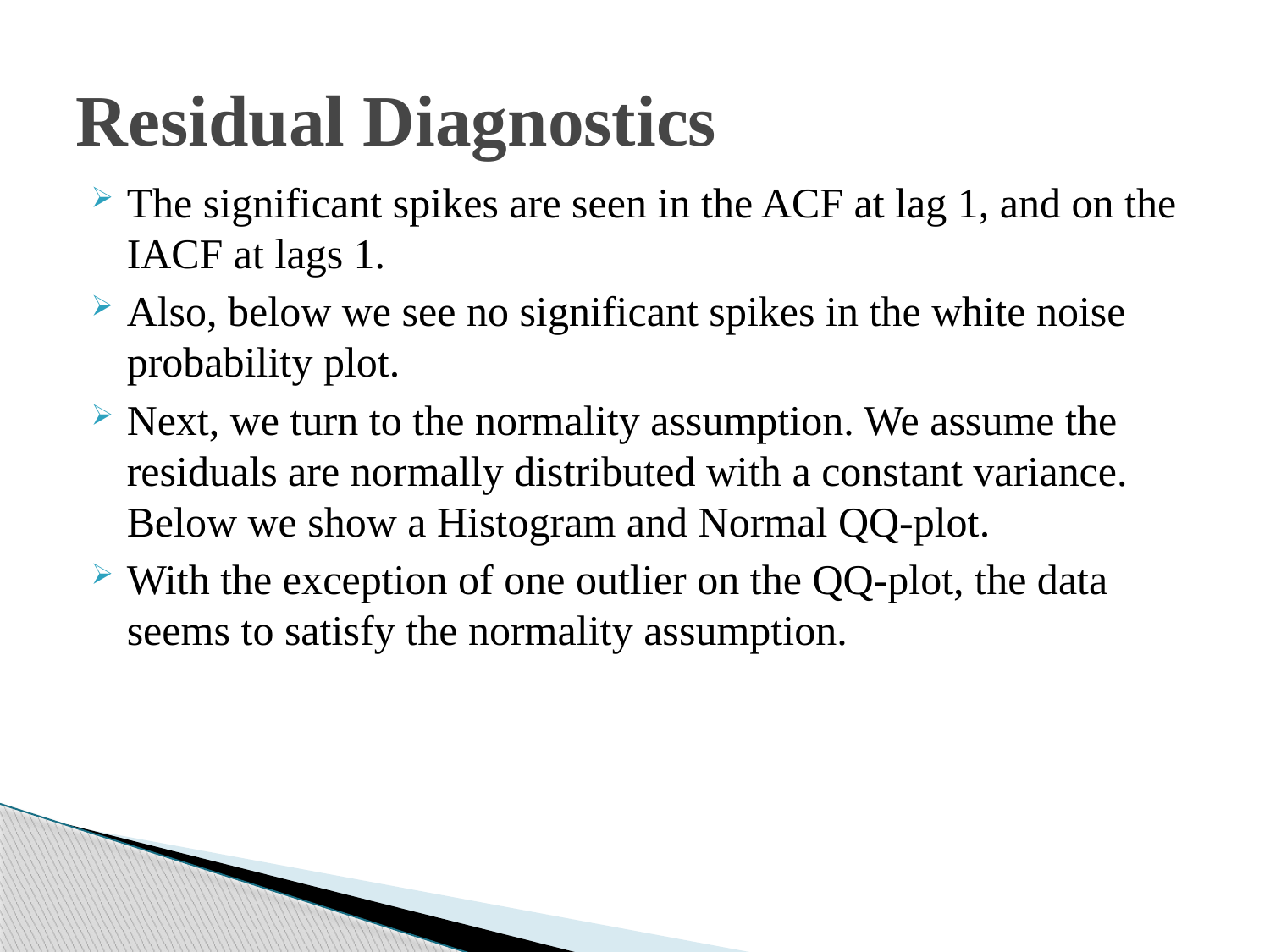

# Residual Diagnostics
The significant spikes are seen in the ACF at lag 1, and on the IACF at lags 1.
Also, below we see no significant spikes in the white noise probability plot.
Next, we turn to the normality assumption. We assume the residuals are normally distributed with a constant variance. Below we show a Histogram and Normal QQ-plot.
With the exception of one outlier on the QQ-plot, the data seems to satisfy the normality assumption.